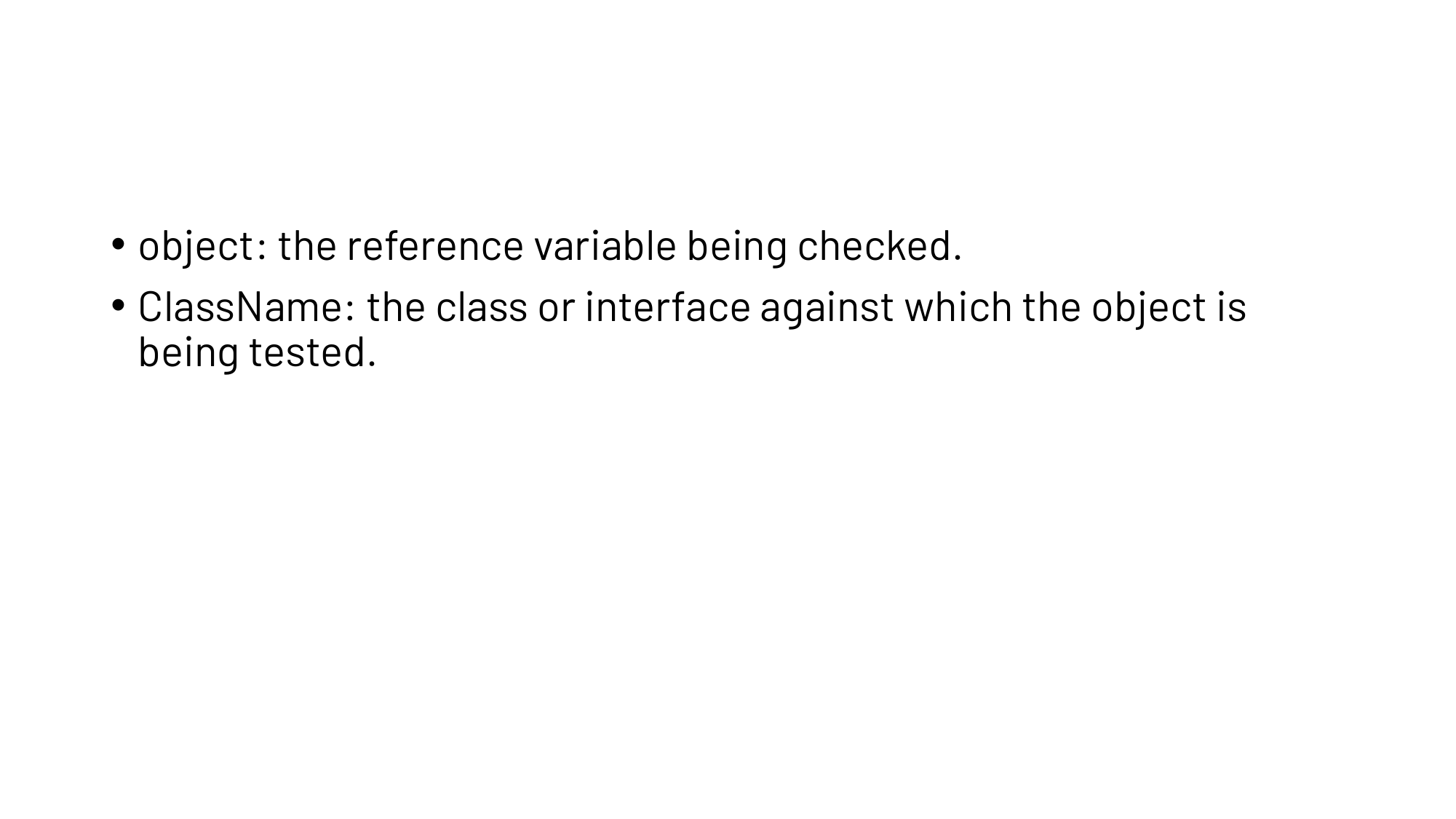

#
object: the reference variable being checked.
ClassName: the class or interface against which the object is being tested.